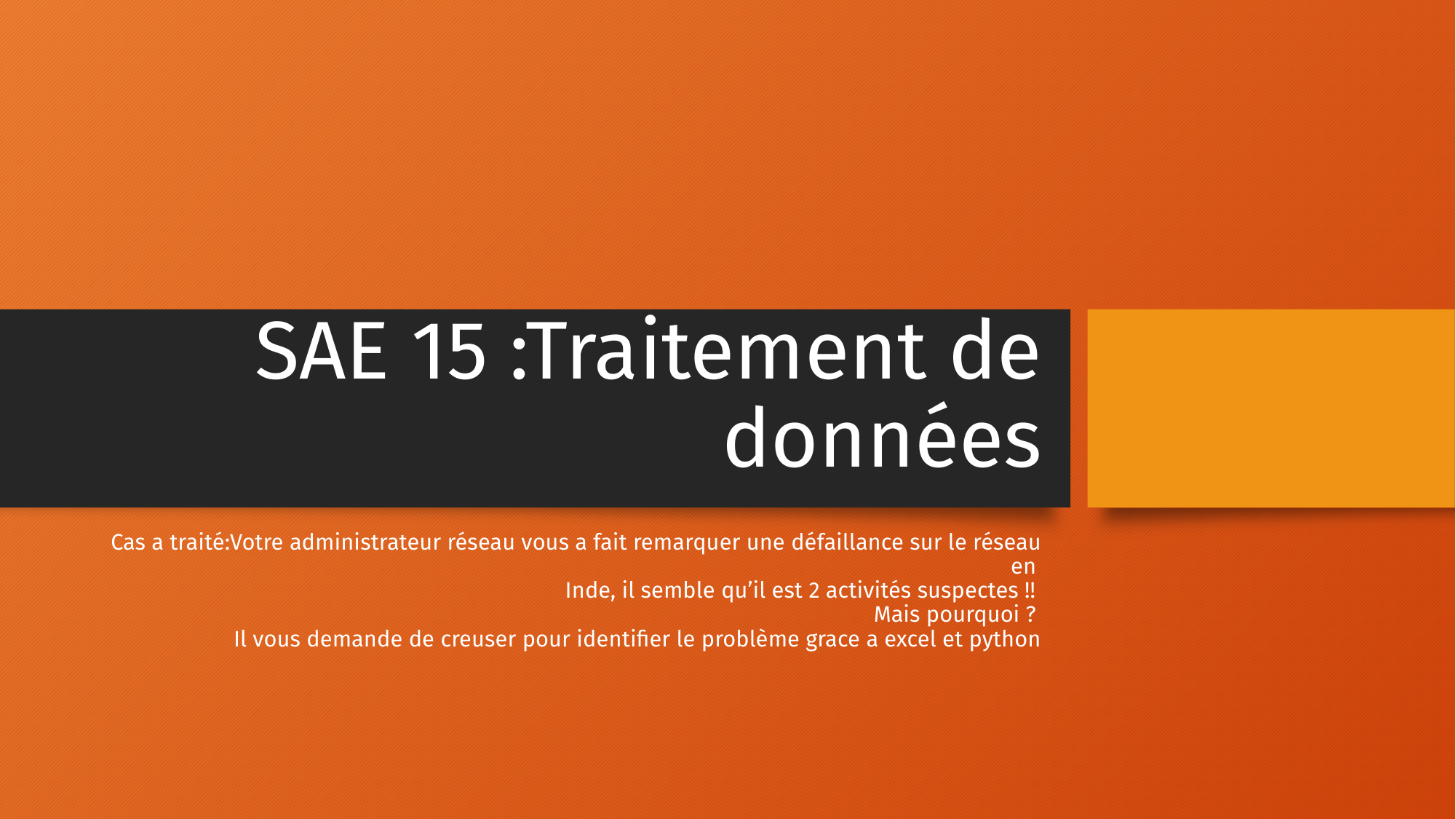

# SAE 15 :Traitement de données
Cas a traité:Votre administrateur réseau vous a fait remarquer une défaillance sur le réseau en
Inde, il semble qu’il est 2 activités suspectes !!
Mais pourquoi ?
Il vous demande de creuser pour identifier le problème grace a excel et python